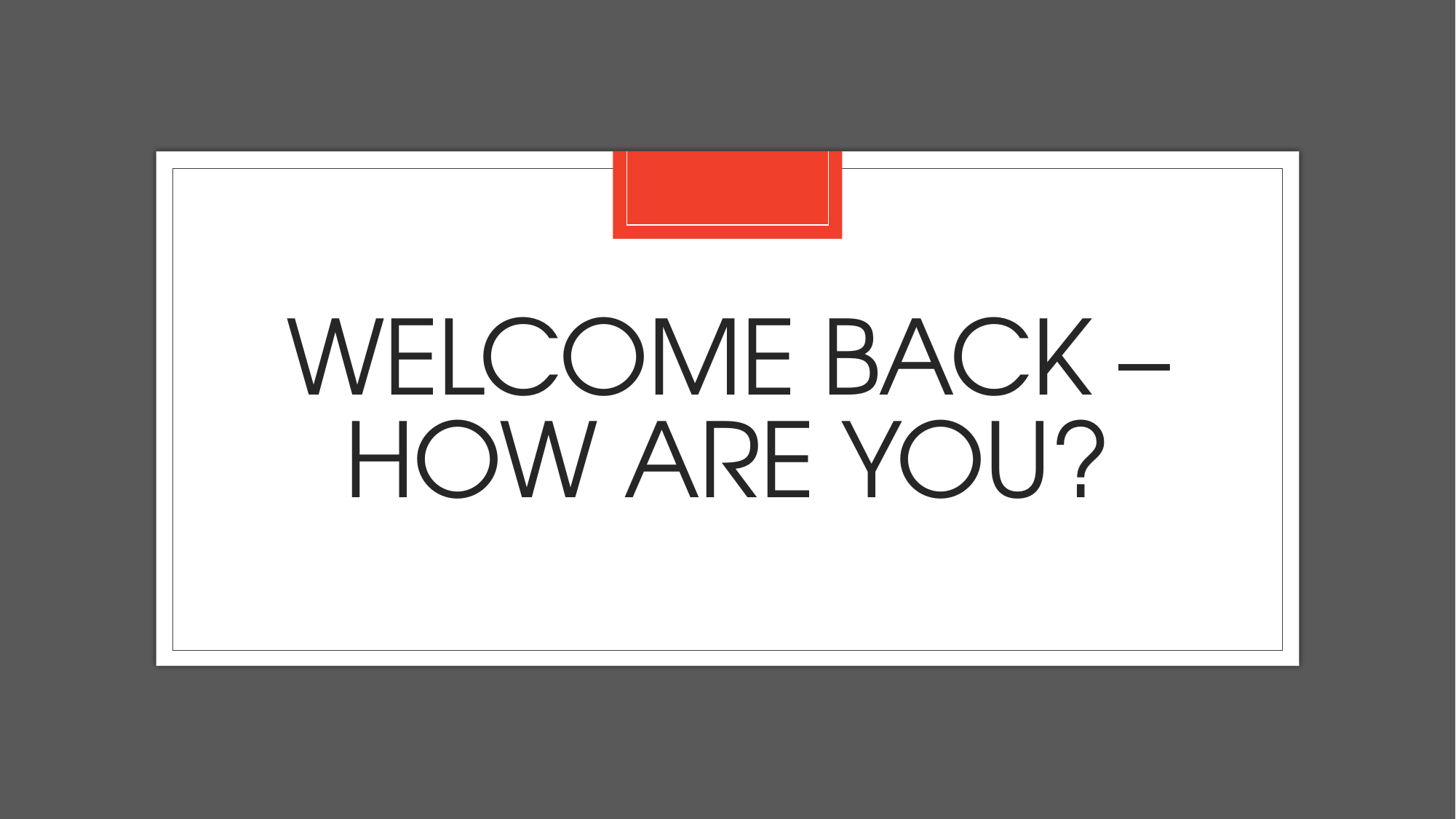

# Welcome back – How are you?